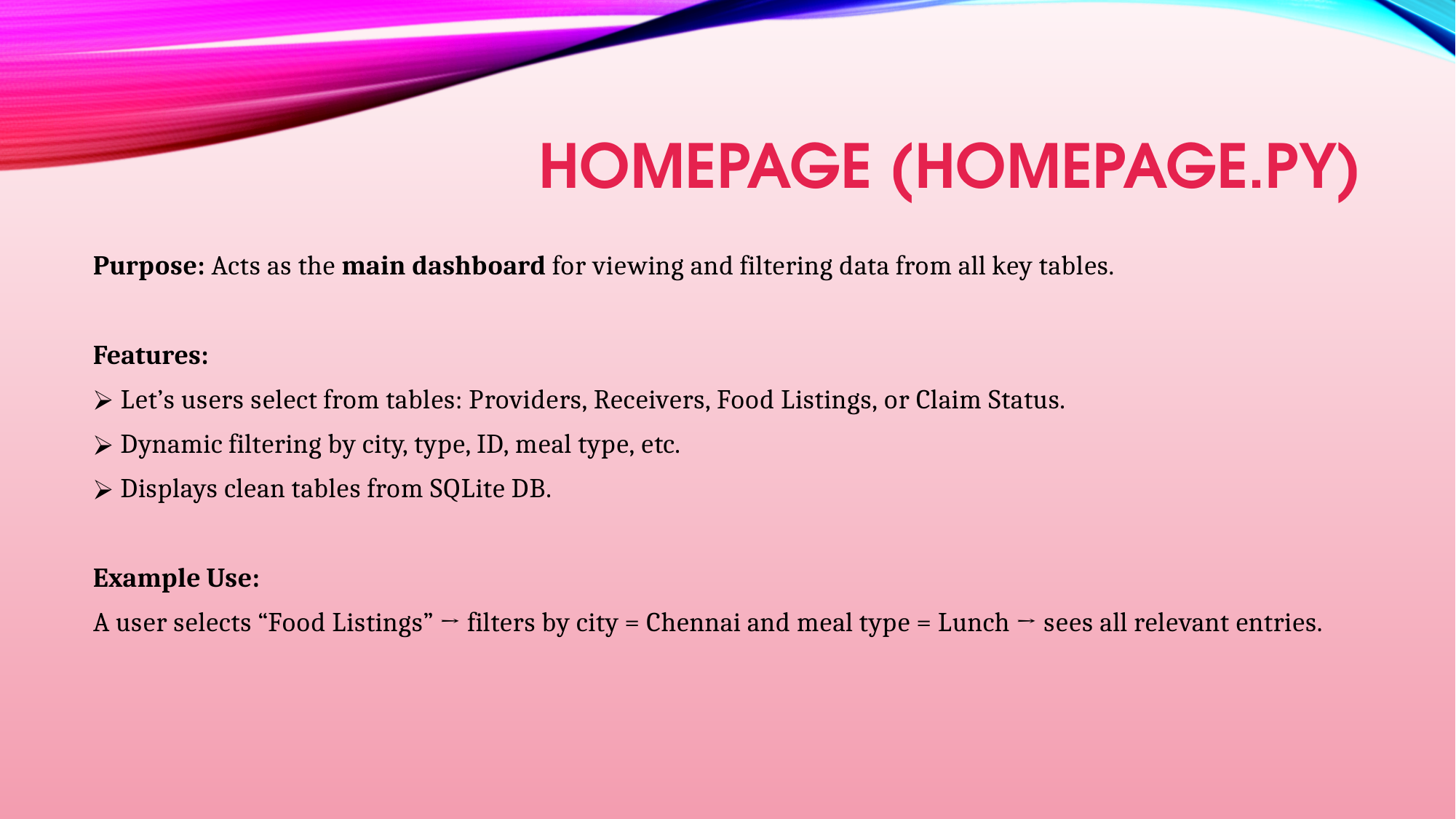

# HOMEPAGE (HOMEPAGE.PY)
Purpose: Acts as the main dashboard for viewing and filtering data from all key tables.

Features:
Let’s users select from tables: Providers, Receivers, Food Listings, or Claim Status.
Dynamic filtering by city, type, ID, meal type, etc.
Displays clean tables from SQLite DB.

Example Use:
A user selects “Food Listings” → filters by city = Chennai and meal type = Lunch → sees all relevant entries.